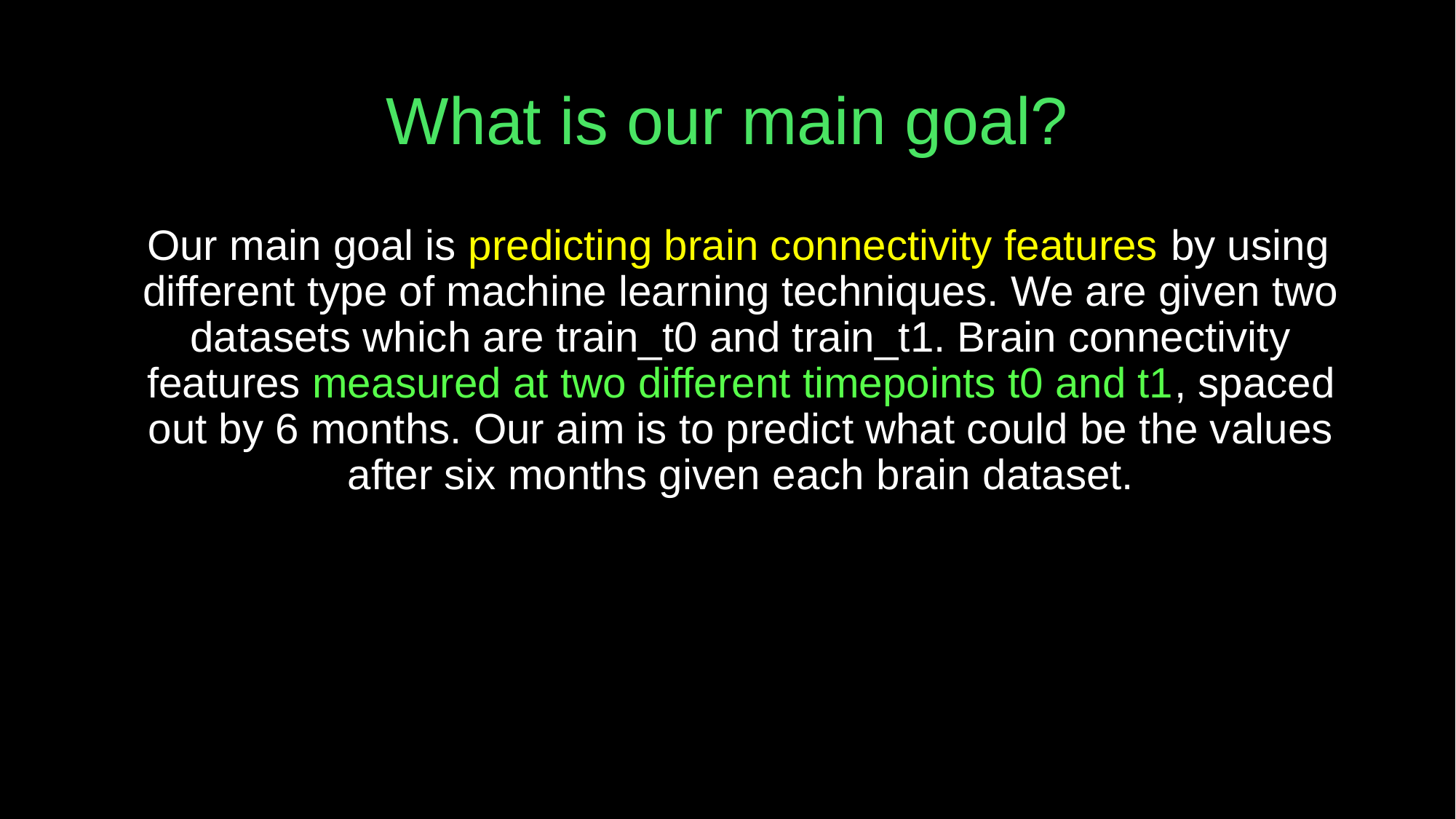

# What is our main goal?
Our main goal is predicting brain connectivity features by using different type of machine learning techniques. We are given two datasets which are train_t0 and train_t1. Brain connectivity features measured at two different timepoints t0 and t1, spaced out by 6 months. Our aim is to predict what could be the values after six months given each brain dataset.